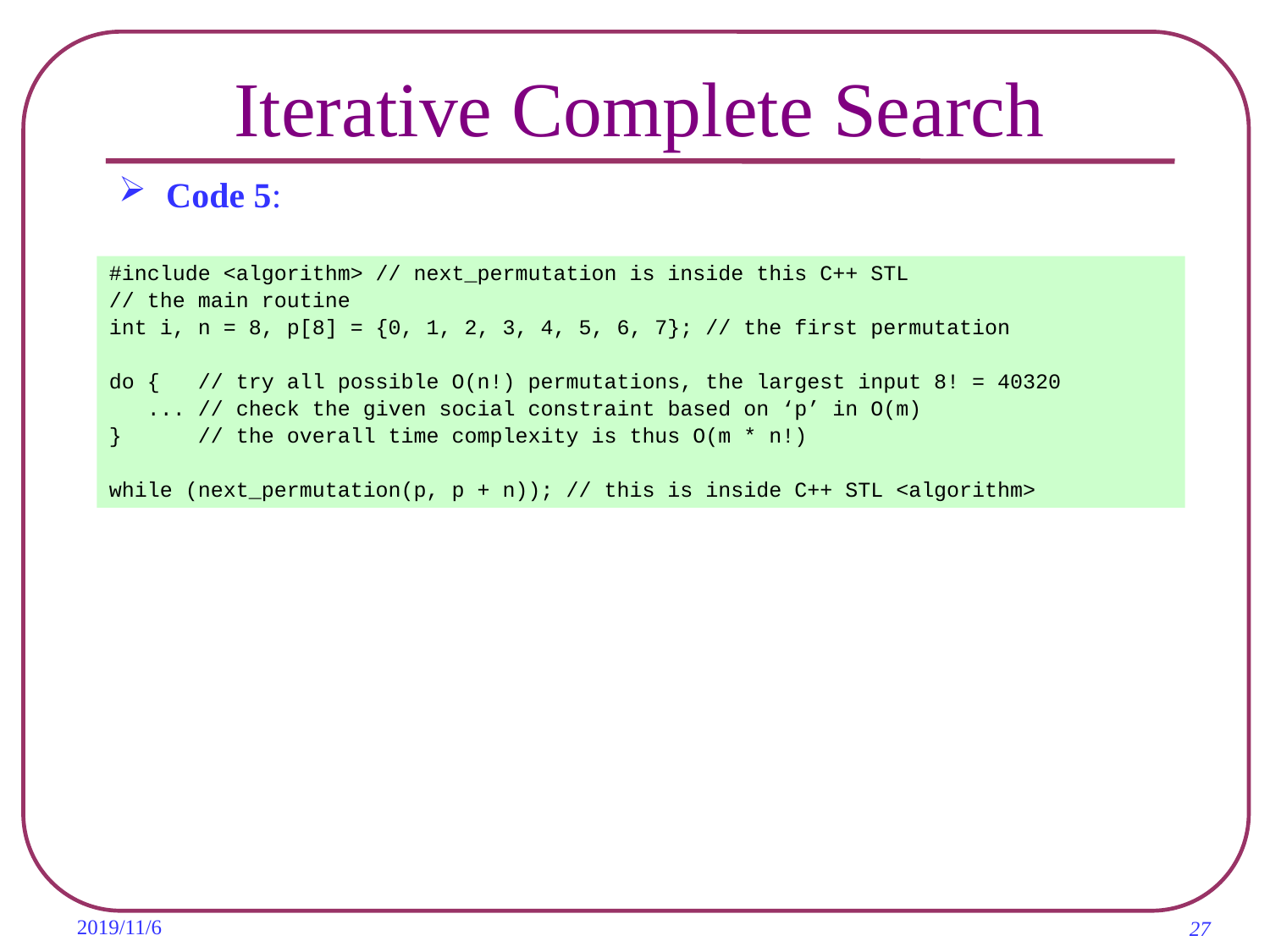

# Iterative Complete Search
Code 5:
#include <algorithm> // next_permutation is inside this C++ STL
// the main routine
int i, n = 8, p[8] = {0, 1, 2, 3, 4, 5, 6, 7}; // the first permutation

do {   // try all possible O(n!) permutations, the largest input 8! = 40320
   ... // check the given social constraint based on ‘p’ in O(m)
}      // the overall time complexity is thus O(m * n!)

while (next_permutation(p, p + n)); // this is inside C++ STL <algorithm>
2019/11/6
27